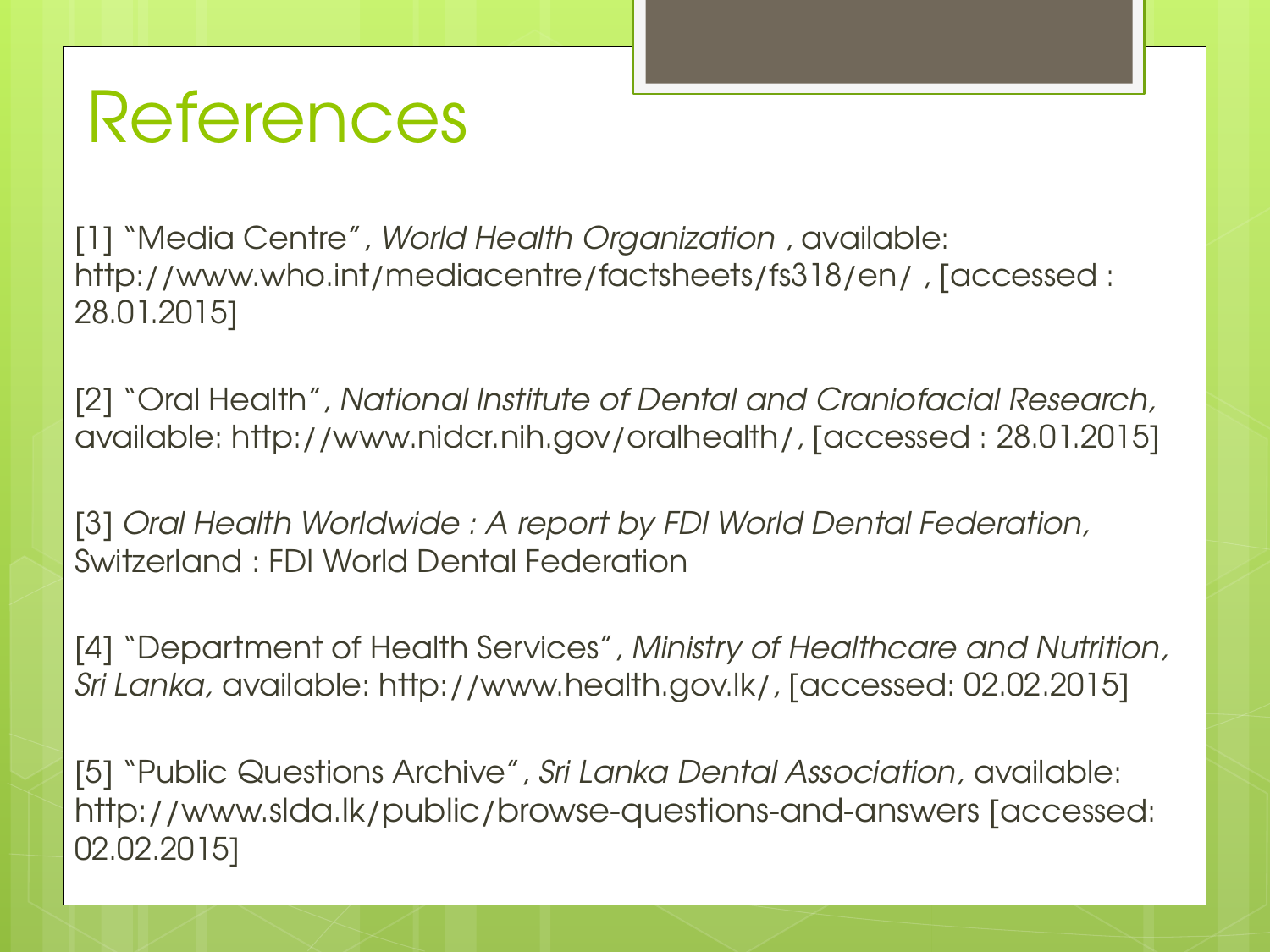

# References
[1] “Media Centre”, World Health Organization , available: http://www.who.int/mediacentre/factsheets/fs318/en/ , [accessed : 28.01.2015]

[2] “Oral Health”, National Institute of Dental and Craniofacial Research, available: http://www.nidcr.nih.gov/oralhealth/, [accessed : 28.01.2015]

[3] Oral Health Worldwide : A report by FDI World Dental Federation, Switzerland : FDI World Dental Federation

[4] “Department of Health Services”, Ministry of Healthcare and Nutrition, Sri Lanka, available: http://www.health.gov.lk/, [accessed: 02.02.2015]

[5] “Public Questions Archive”, Sri Lanka Dental Association, available: http://www.slda.lk/public/browse-questions-and-answers [accessed: 02.02.2015]